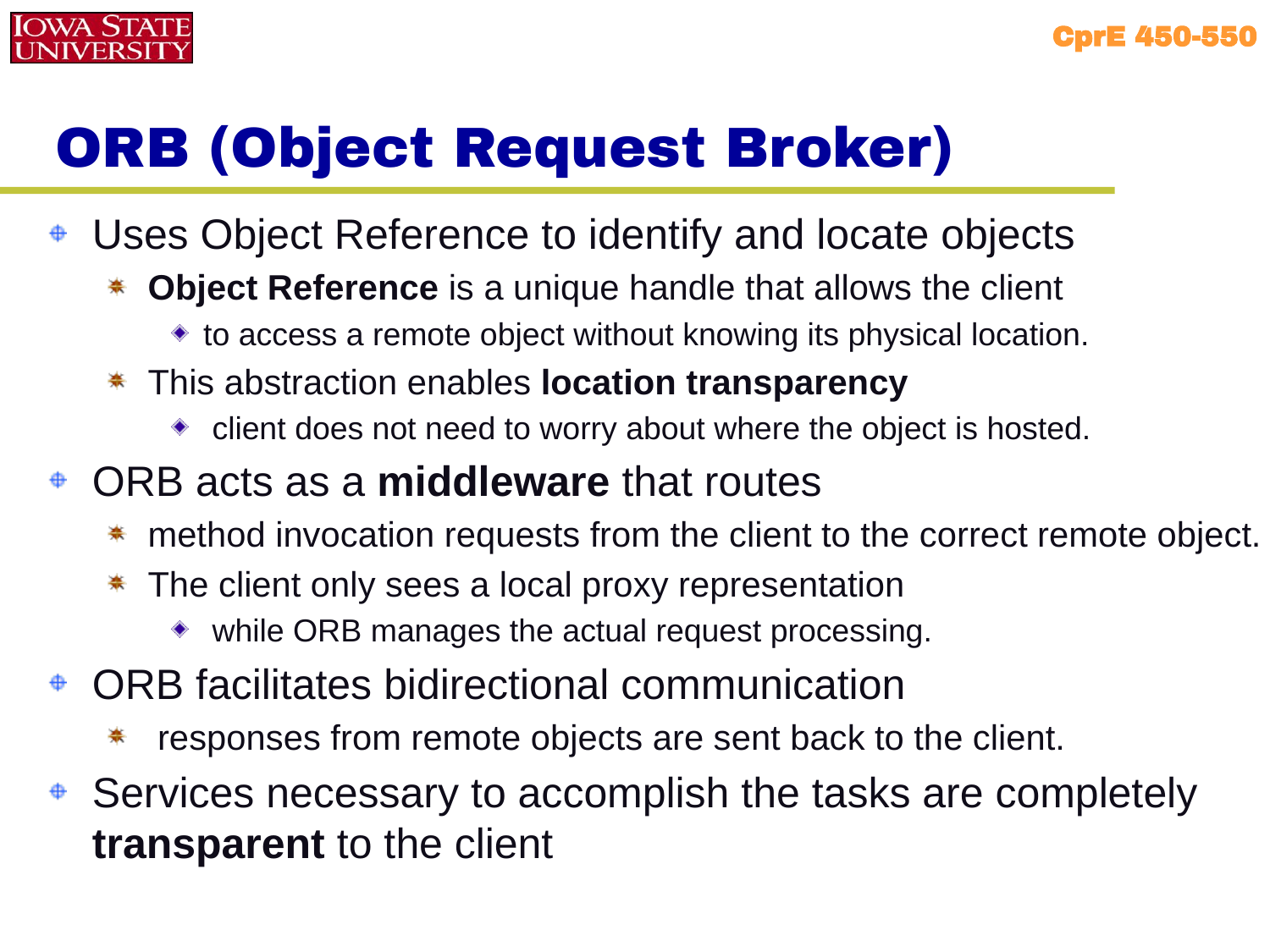

# ORB (Object Request Broker)
Uses Object Reference to identify and locate objects
Object Reference is a unique handle that allows the client
to access a remote object without knowing its physical location.
This abstraction enables location transparency
 client does not need to worry about where the object is hosted.
ORB acts as a middleware that routes
method invocation requests from the client to the correct remote object.
The client only sees a local proxy representation
 while ORB manages the actual request processing.
ORB facilitates bidirectional communication
 responses from remote objects are sent back to the client.
Services necessary to accomplish the tasks are completely transparent to the client